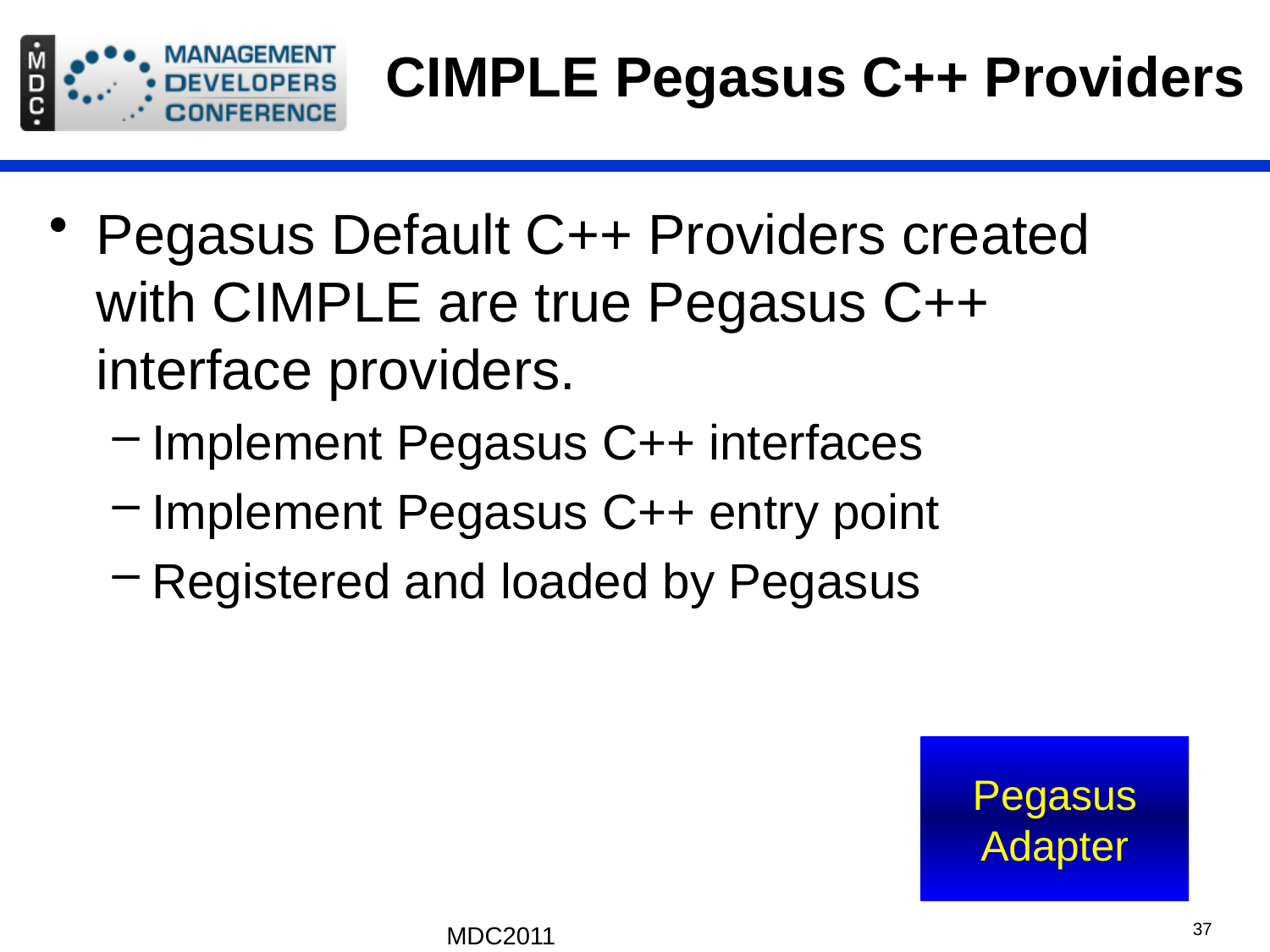

# CIMPLE Pegasus C++ Providers
Pegasus Default C++ Providers created with CIMPLE are true Pegasus C++ interface providers.
Implement Pegasus C++ interfaces
Implement Pegasus C++ entry point
Registered and loaded by Pegasus
Pegasus
Adapter
MDC2011
37